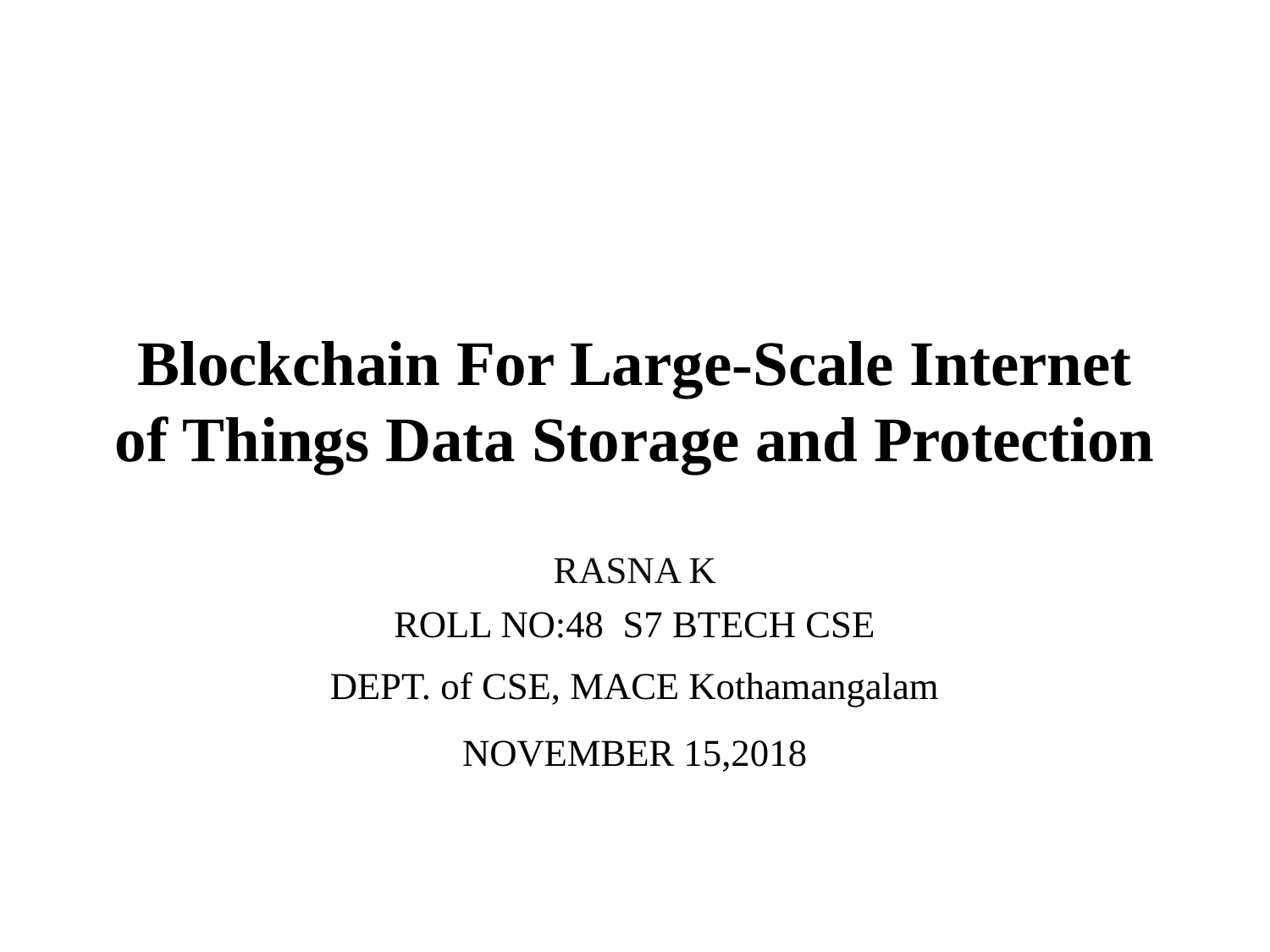

# Blockchain For Large-Scale Internet of Things Data Storage and Protection
RASNA K
ROLL NO:48  S7 BTECH CSE
DEPT. of CSE, MACE Kothamangalam
NOVEMBER 15,2018